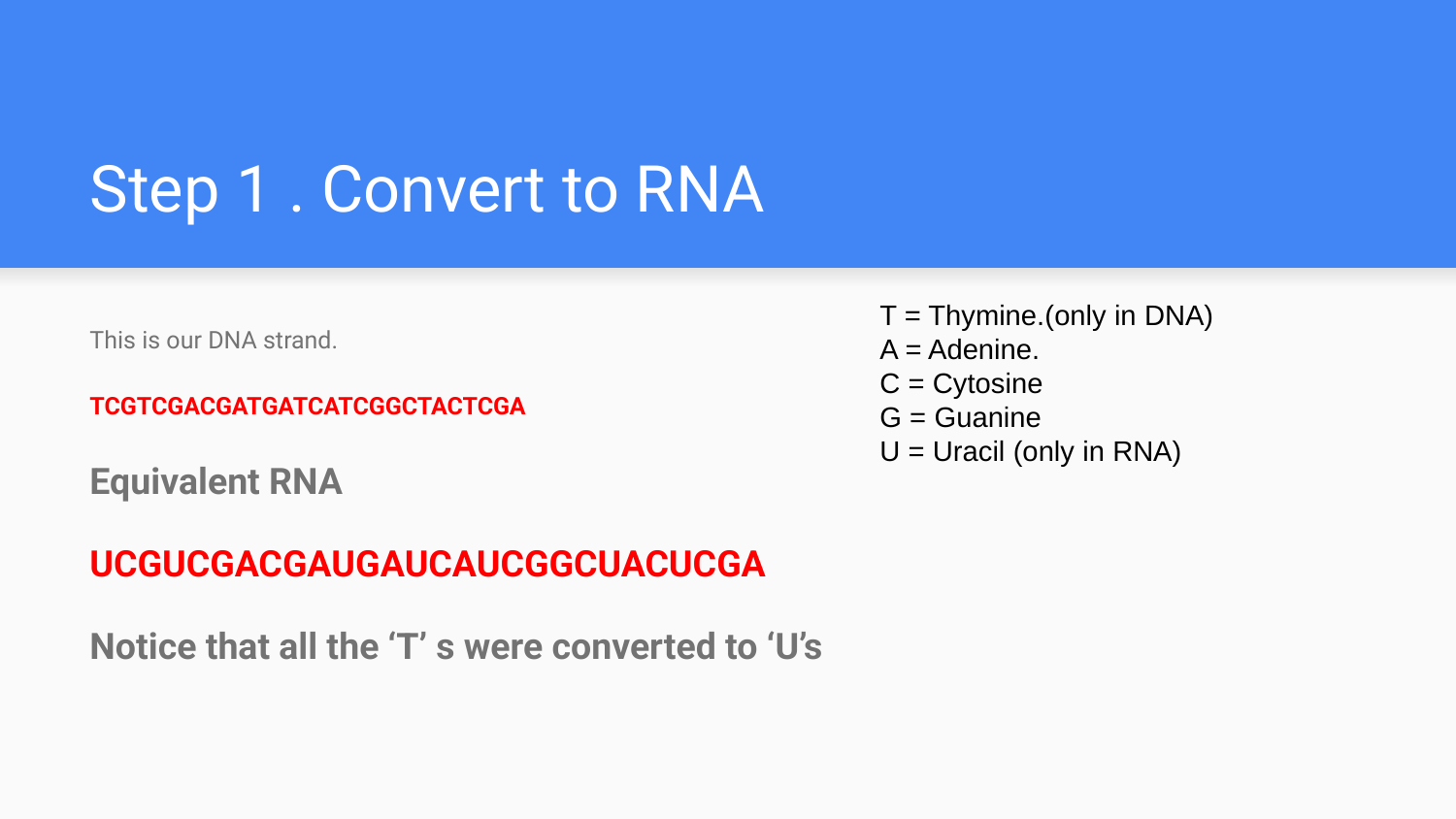

# Step 1 . Convert to RNA
T = Thymine.(only in DNA)
A = Adenine.
C = Cytosine
G = Guanine
U = Uracil (only in RNA)
This is our DNA strand.
TCGTCGACGATGATCATCGGCTACTCGA
Equivalent RNA
UCGUCGACGAUGAUCAUCGGCUACUCGA
Notice that all the ‘T’ s were converted to ‘U’s